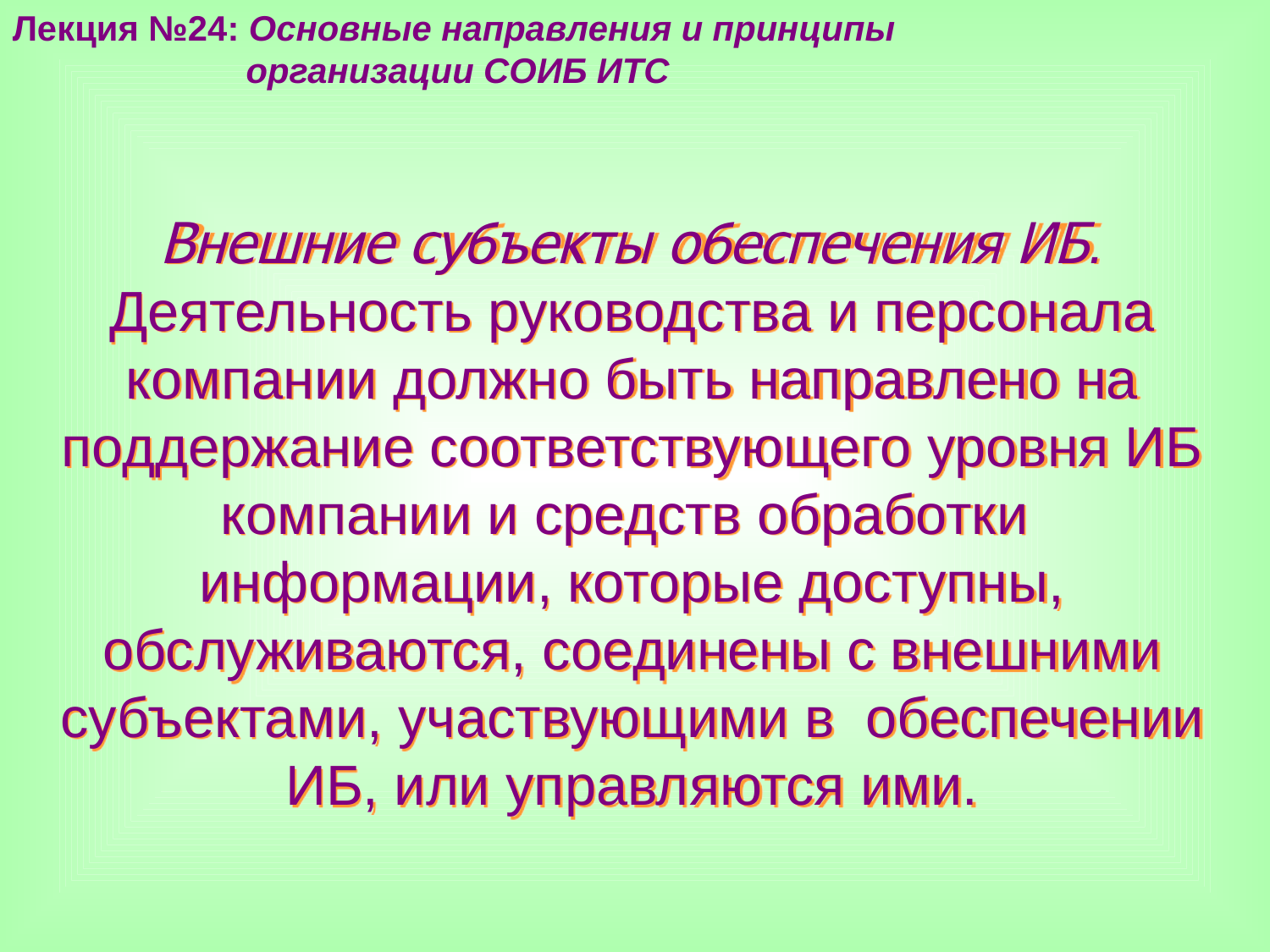

Лекция №24: Основные направления и принципы
                        организации СОИБ ИТС
Внешние субъекты обеспечения ИБ. Деятельность руководства и персонала компании должно быть направлено на поддержание соответствующего уровня ИБ компании и средств обработки  информации, которые доступны, обслуживаются, соединены с внешними субъектами, участвующими в  обеспечении ИБ, или управляются ими.